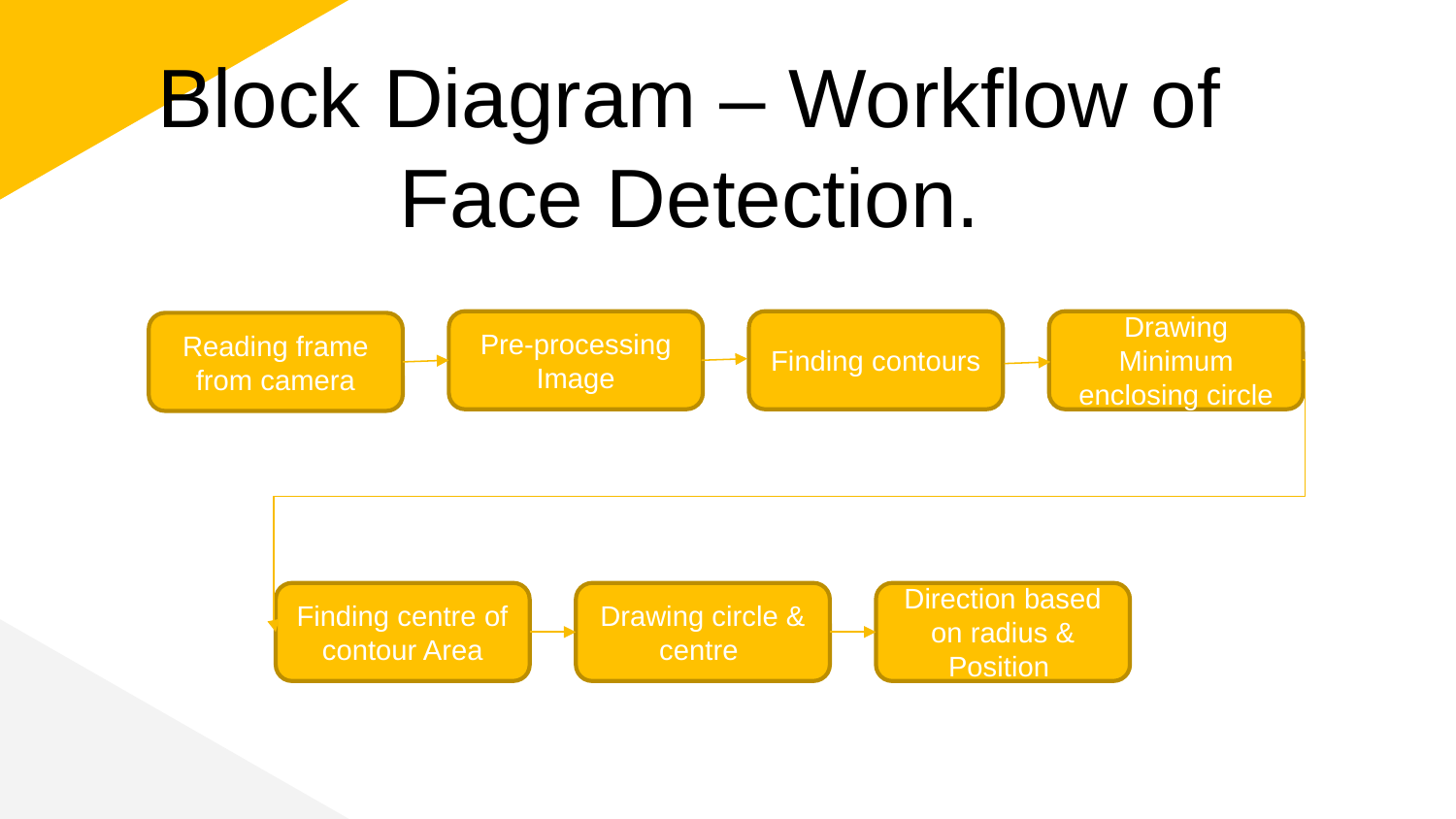

# Block Diagram – Workflow of Face Detection.
Pre-processing Image
Finding contours
Drawing Minimum enclosing circle
Reading frame from camera
Finding centre of contour Area
Drawing circle & centre
Direction based on radius & Position